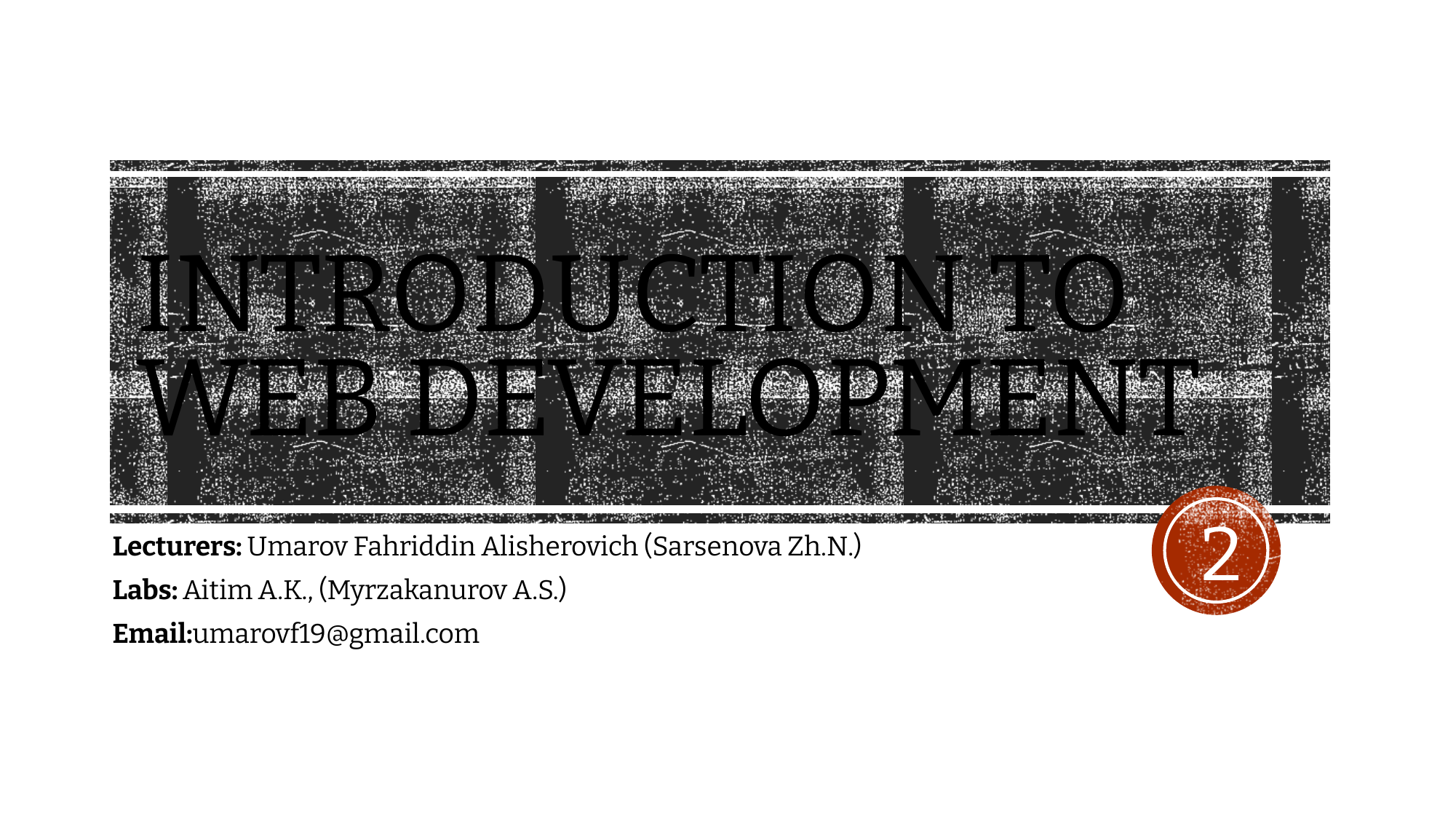

# Introduction to Web development
2
Lecturers: Umarov Fahriddin Alisherovich (Sarsenova Zh.N.)
Labs: Aitim A.K., (Myrzakanurov A.S.)
Email:umarovf19@gmail.com